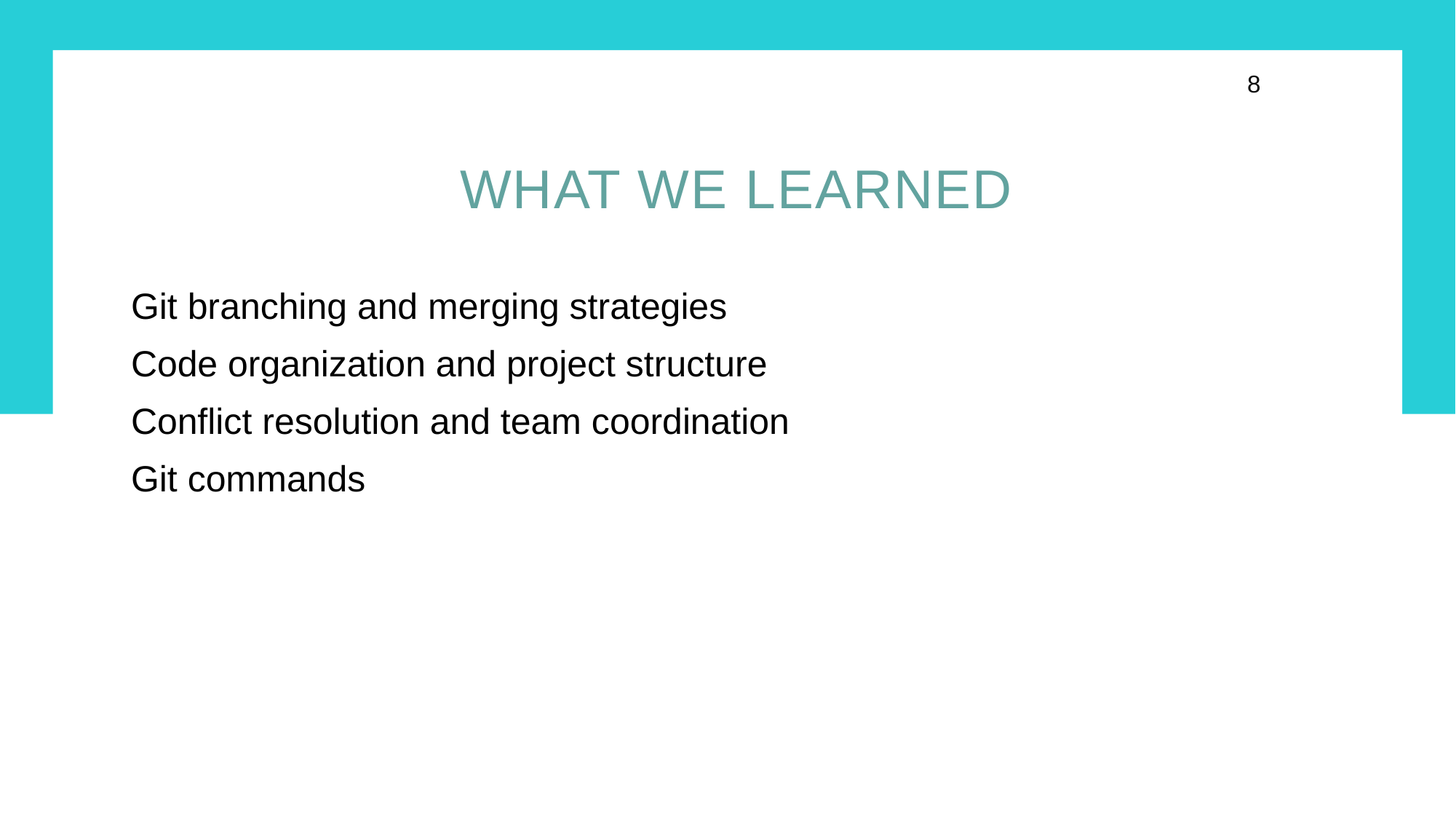

8
# What We Learned
Git branching and merging strategies
Code organization and project structure
Conflict resolution and team coordination
Git commands